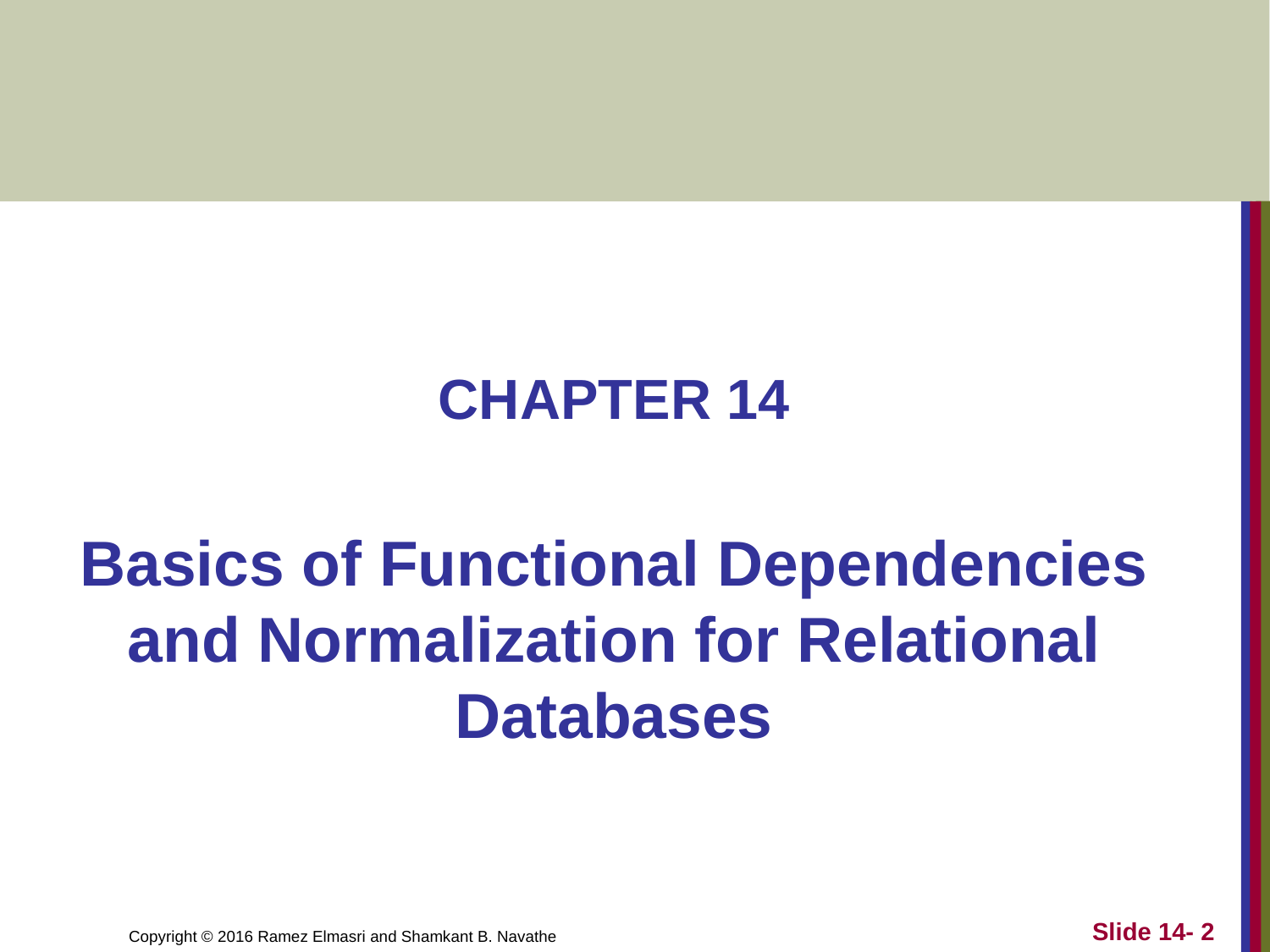

#

CHAPTER 14

Basics of Functional Dependencies and Normalization for Relational Databases

Slide 14- 2